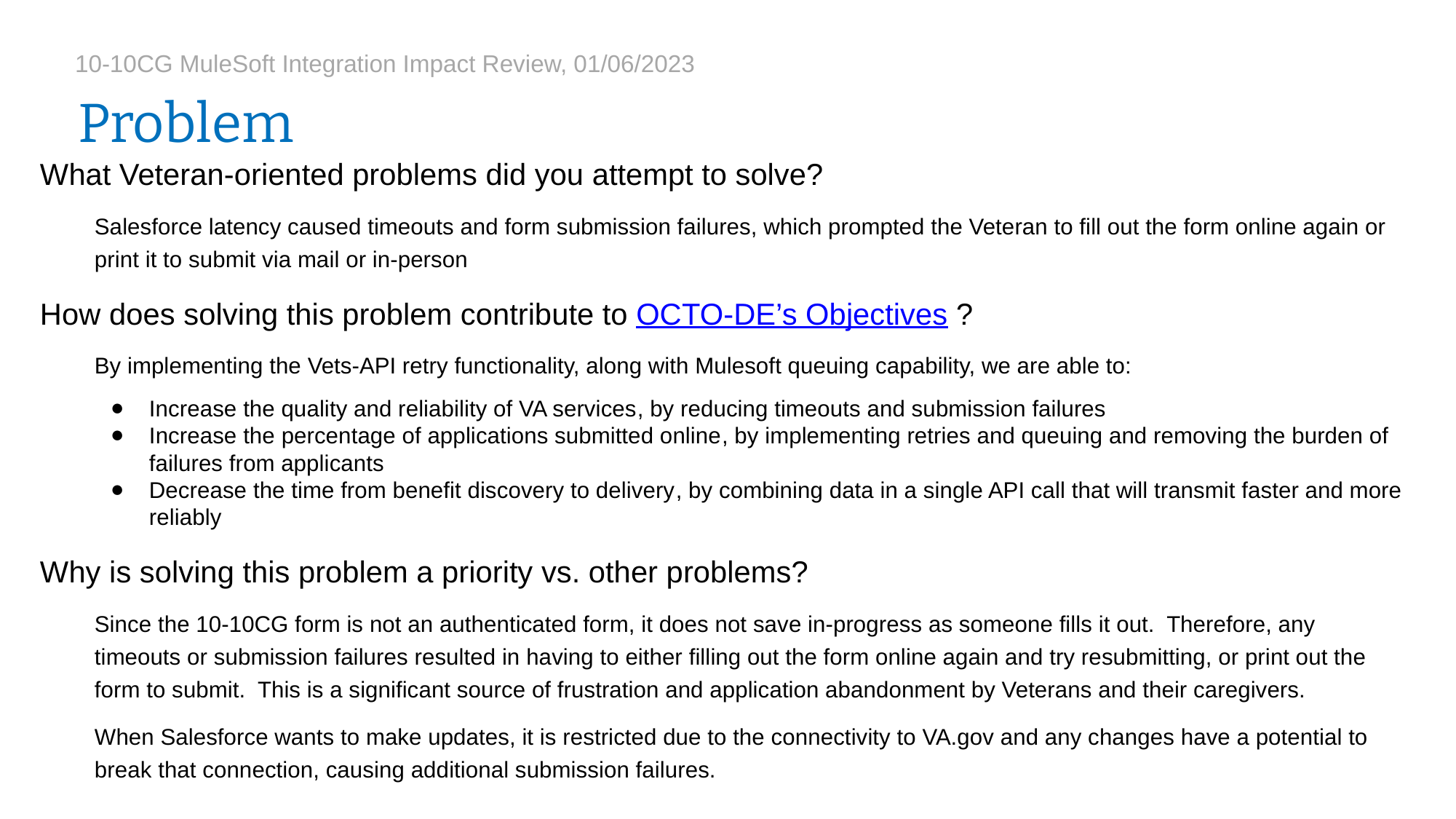

10-10CG MuleSoft Integration Impact Review, 01/06/2023
# Problem
What Veteran-oriented problems did you attempt to solve?
Salesforce latency caused timeouts and form submission failures, which prompted the Veteran to fill out the form online again or print it to submit via mail or in-person
How does solving this problem contribute to OCTO-DE’s Objectives ?
By implementing the Vets-API retry functionality, along with Mulesoft queuing capability, we are able to:
Increase the quality and reliability of VA services, by reducing timeouts and submission failures
Increase the percentage of applications submitted online, by implementing retries and queuing and removing the burden of failures from applicants
Decrease the time from benefit discovery to delivery, by combining data in a single API call that will transmit faster and more reliably
Why is solving this problem a priority vs. other problems?
Since the 10-10CG form is not an authenticated form, it does not save in-progress as someone fills it out.  Therefore, any timeouts or submission failures resulted in having to either filling out the form online again and try resubmitting, or print out the form to submit.  This is a significant source of frustration and application abandonment by Veterans and their caregivers.
When Salesforce wants to make updates, it is restricted due to the connectivity to VA.gov and any changes have a potential to break that connection, causing additional submission failures.